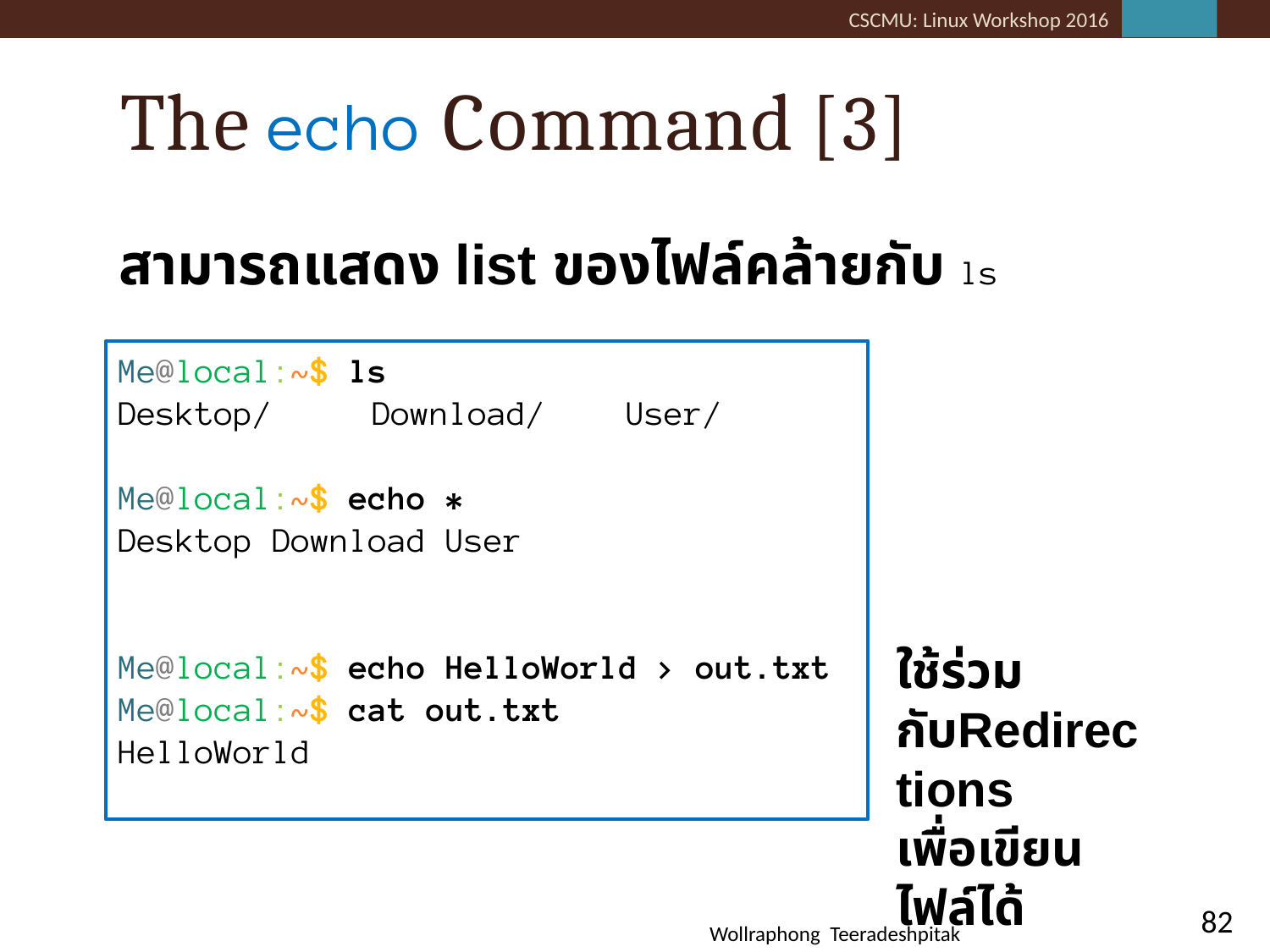

# The echo Command [3]
สามารถแสดง list ของไฟล์คล้ายกับ ls

Me@local:~$ ls
Desktop/	Download/	User/

Me@local:~$ echo *
Desktop Download User

Me@local:~$ echo HelloWorld > out.txt
Me@local:~$ cat out.txt
HelloWorld

ใช้ร่วมกับRedirections
เพื่อเขียนไฟล์ได้
82
Wollraphong  Teeradeshpitak